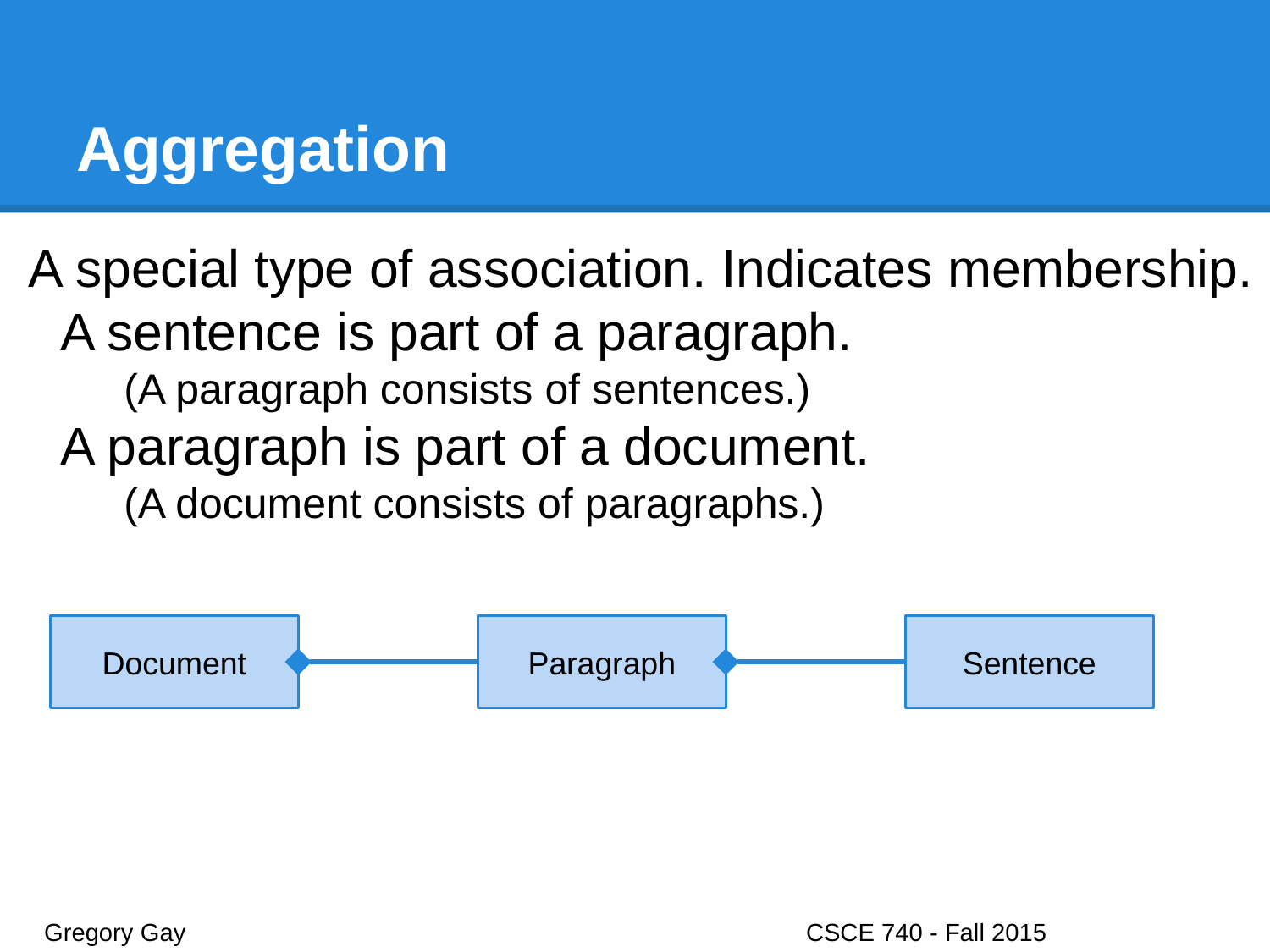

# Aggregation
A special type of association. Indicates membership.
A sentence is part of a paragraph.
(A paragraph consists of sentences.)
A paragraph is part of a document.
(A document consists of paragraphs.)

Document
Paragraph
Sentence
Gregory Gay					CSCE 740 - Fall 2015								33